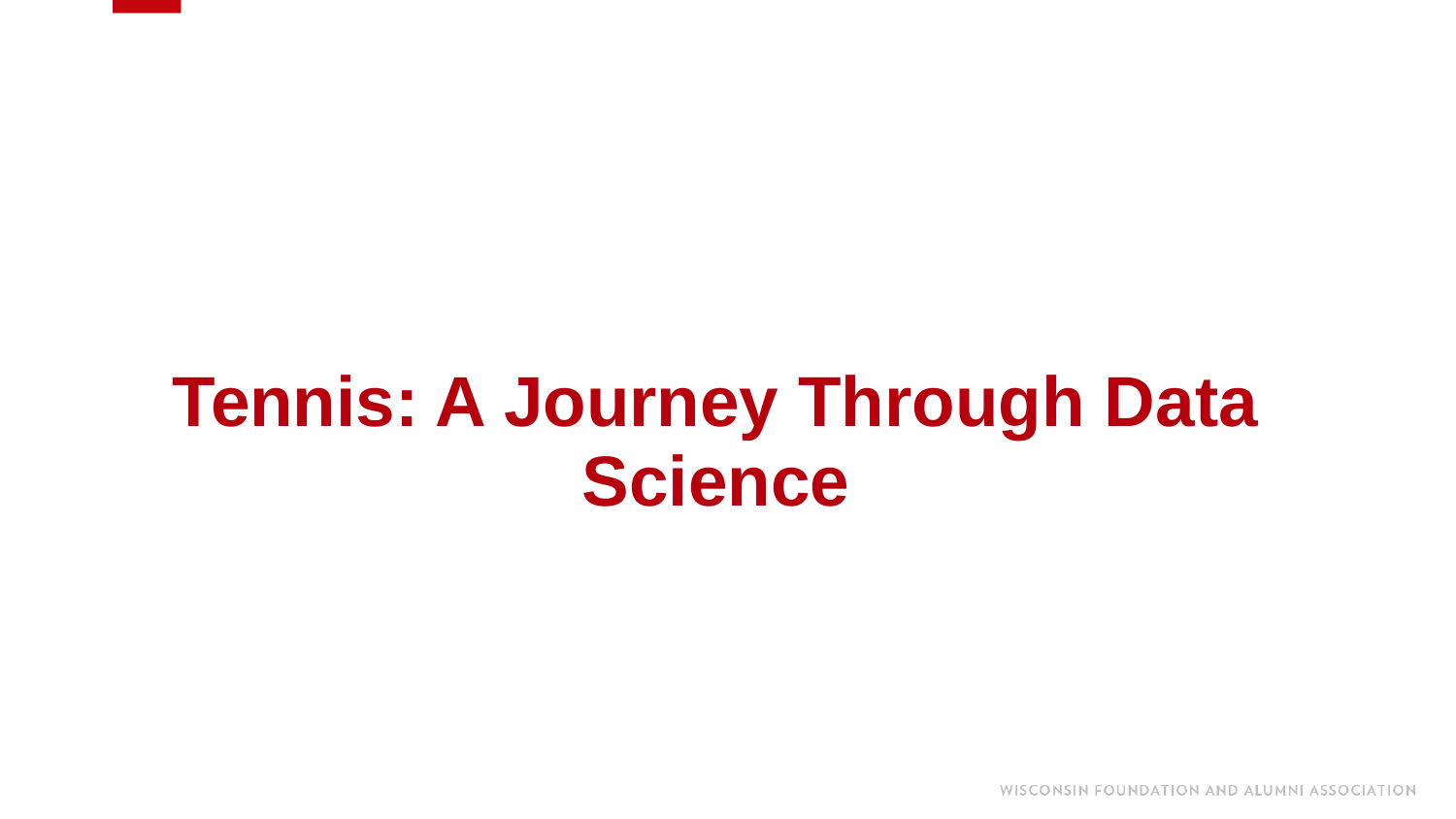

# Tennis: A Journey Through Data Science